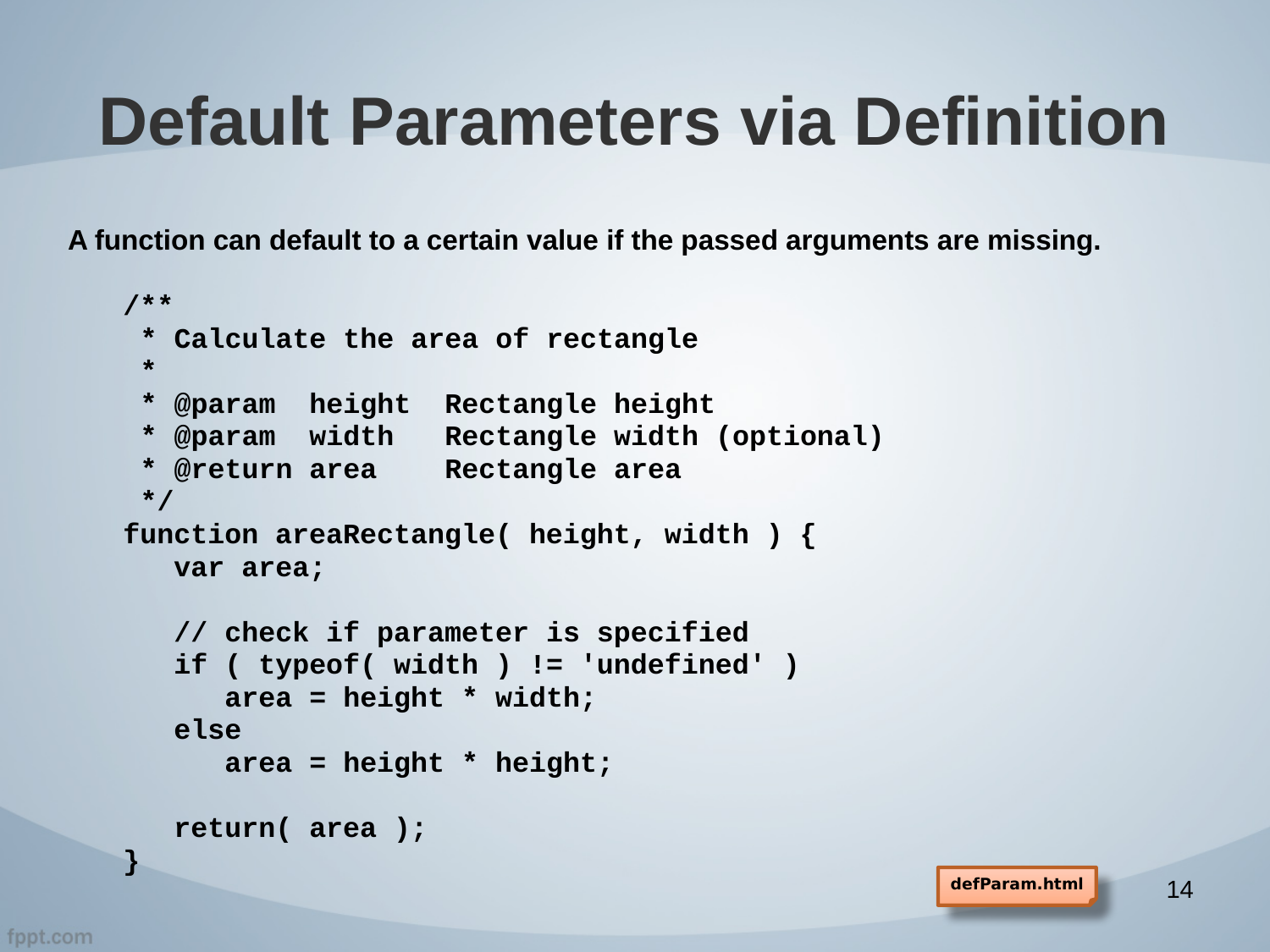

# Default Parameters via Definition
A function can default to a certain value if the passed arguments are missing.

/**
 * Calculate the area of rectangle
 *
 * @param  height  Rectangle height
 * @param  width   Rectangle width (optional)
 * @return area    Rectangle area
 */
function areaRectangle( height, width ) {
   var area;

   // check if parameter is specified
   if ( typeof( width ) != 'undefined' )
      area = height * width;
   else
      area = height * height;

   return( area );
}
14
defParam.html